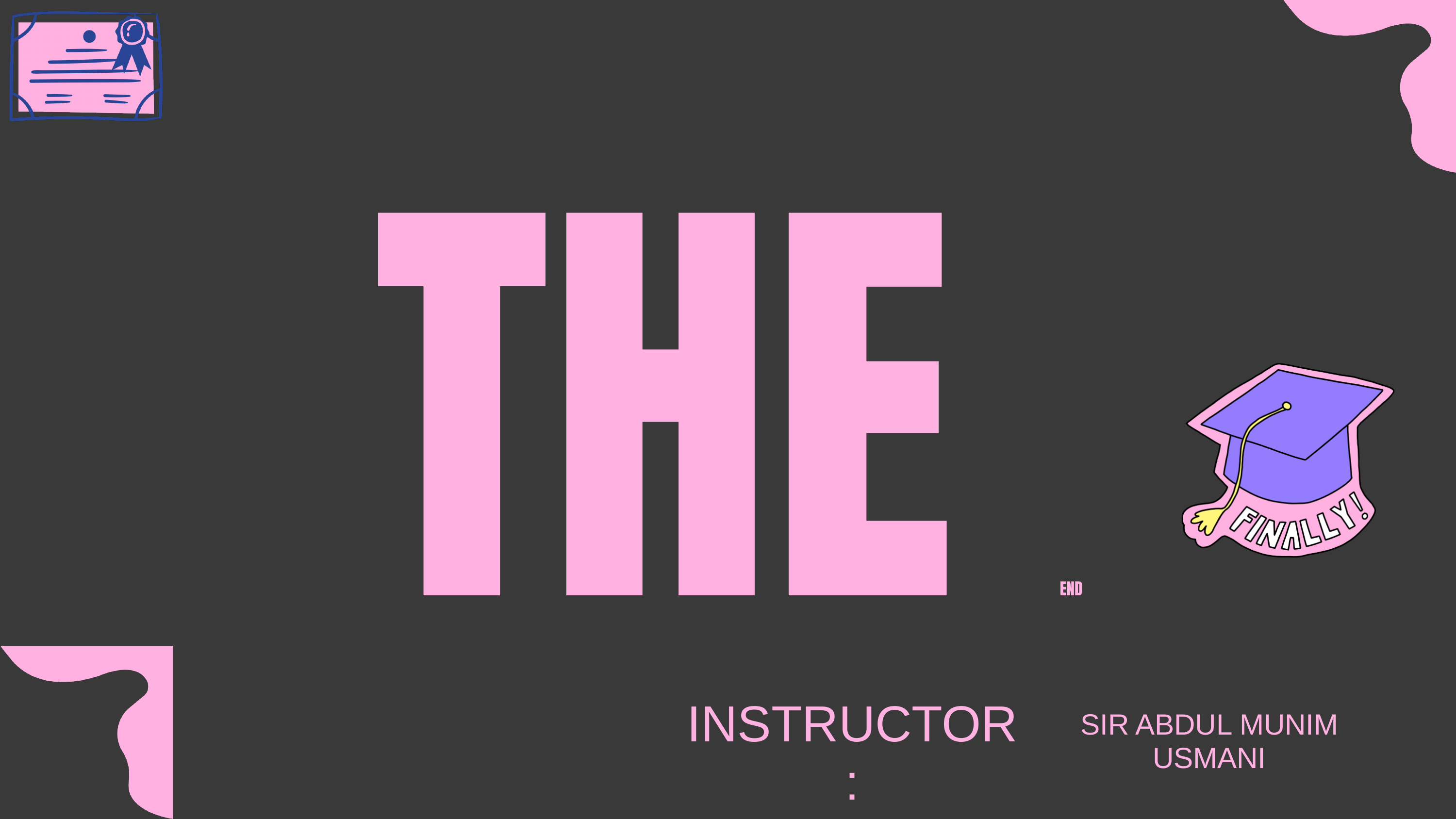

THE END

INSTRUCTOR:
SIR ABDUL MUNIM USMANI